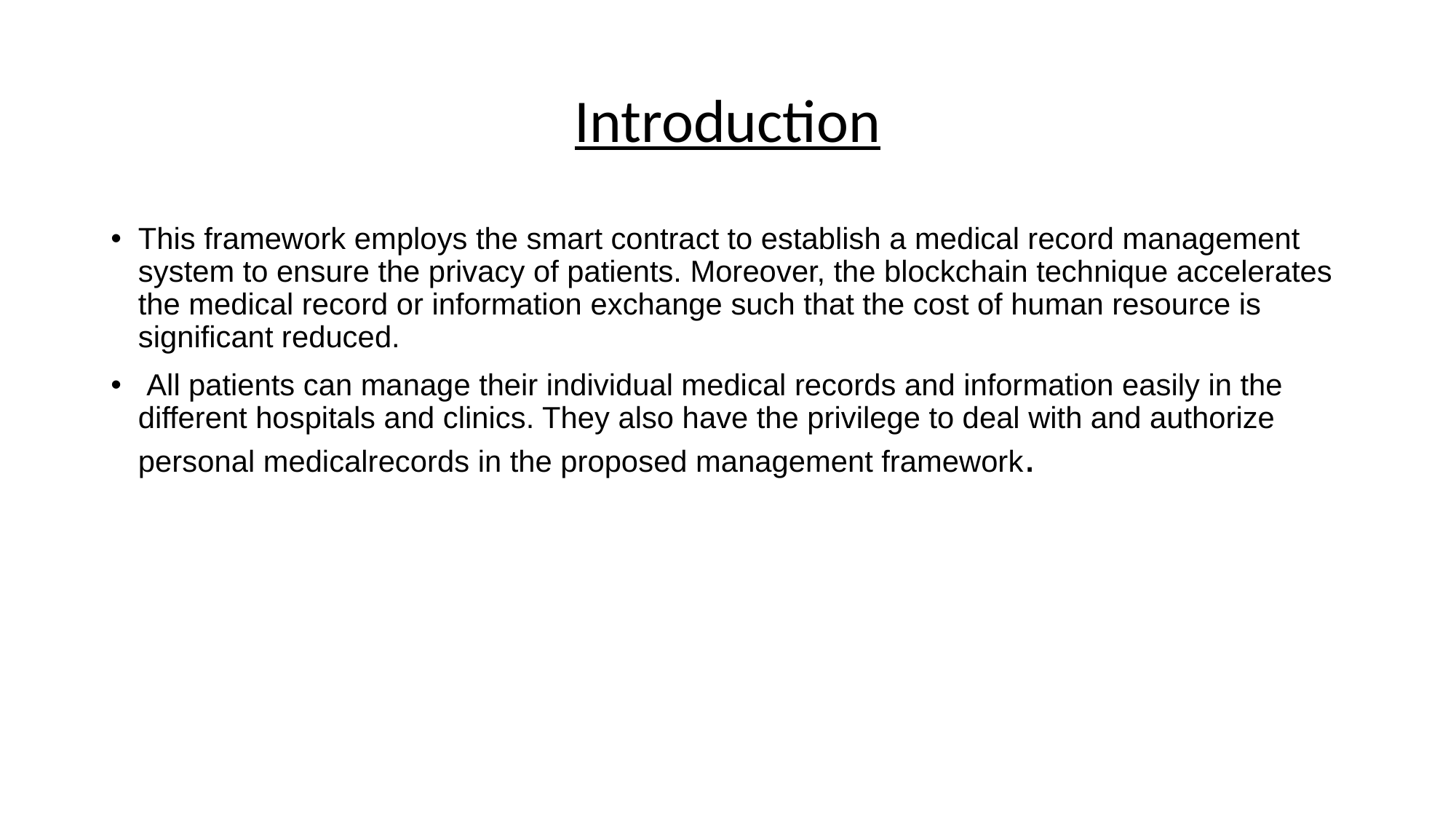

# Introduction
This framework employs the smart contract to establish a medical record management system to ensure the privacy of patients. Moreover, the blockchain technique accelerates the medical record or information exchange such that the cost of human resource is significant reduced.
 All patients can manage their individual medical records and information easily in the different hospitals and clinics. They also have the privilege to deal with and authorize personal medicalrecords in the proposed management framework.